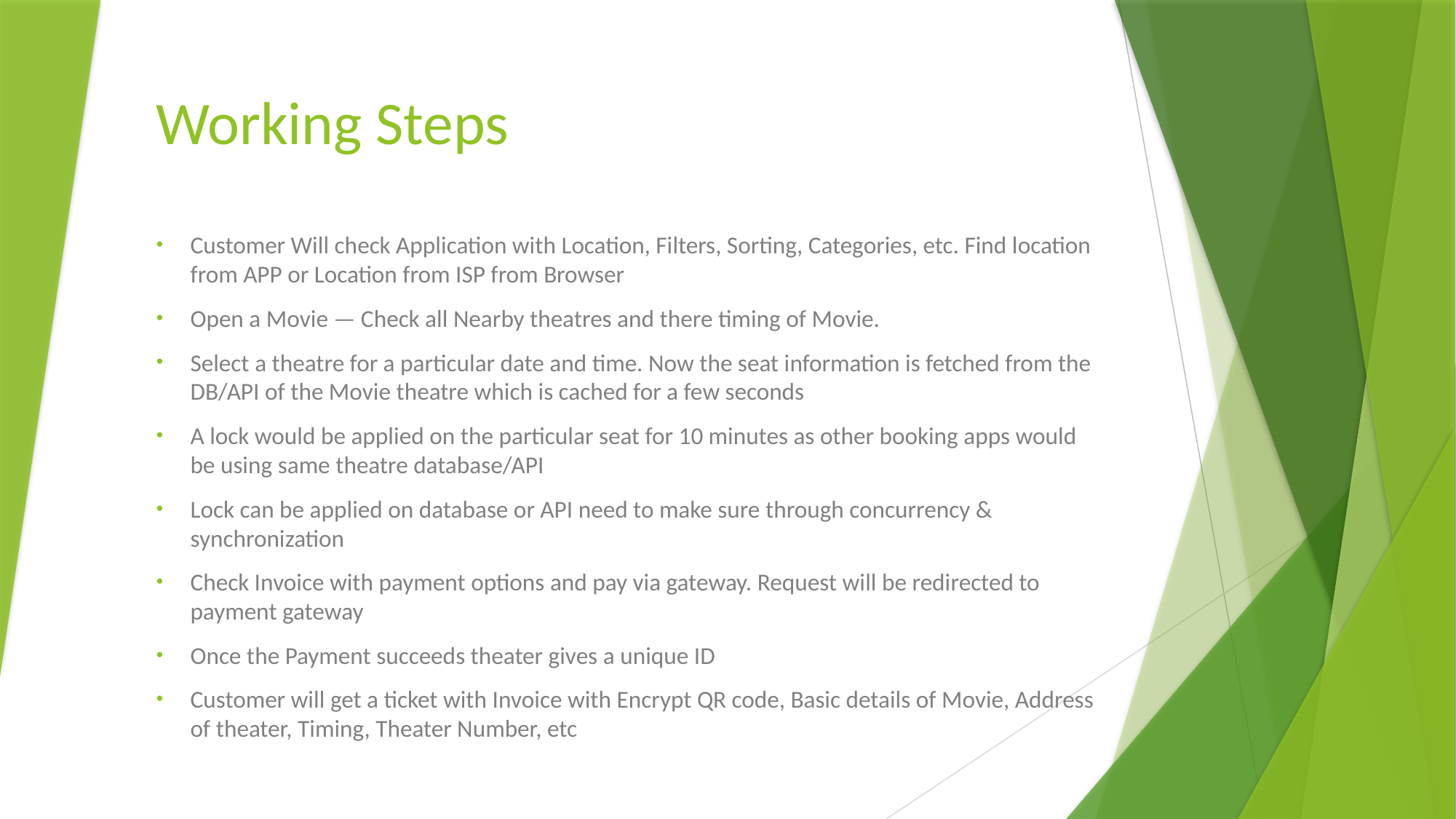

# Working Steps
Customer Will check Application with Location, Filters, Sorting, Categories, etc. Find location from APP or Location from ISP from Browser
Open a Movie — Check all Nearby theatres and there timing of Movie.
Select a theatre for a particular date and time. Now the seat information is fetched from the DB/API of the Movie theatre which is cached for a few seconds
A lock would be applied on the particular seat for 10 minutes as other booking apps would be using same theatre database/API
Lock can be applied on database or API need to make sure through concurrency & synchronization
Check Invoice with payment options and pay via gateway. Request will be redirected to payment gateway
Once the Payment succeeds theater gives a unique ID
Customer will get a ticket with Invoice with Encrypt QR code, Basic details of Movie, Address of theater, Timing, Theater Number, etc